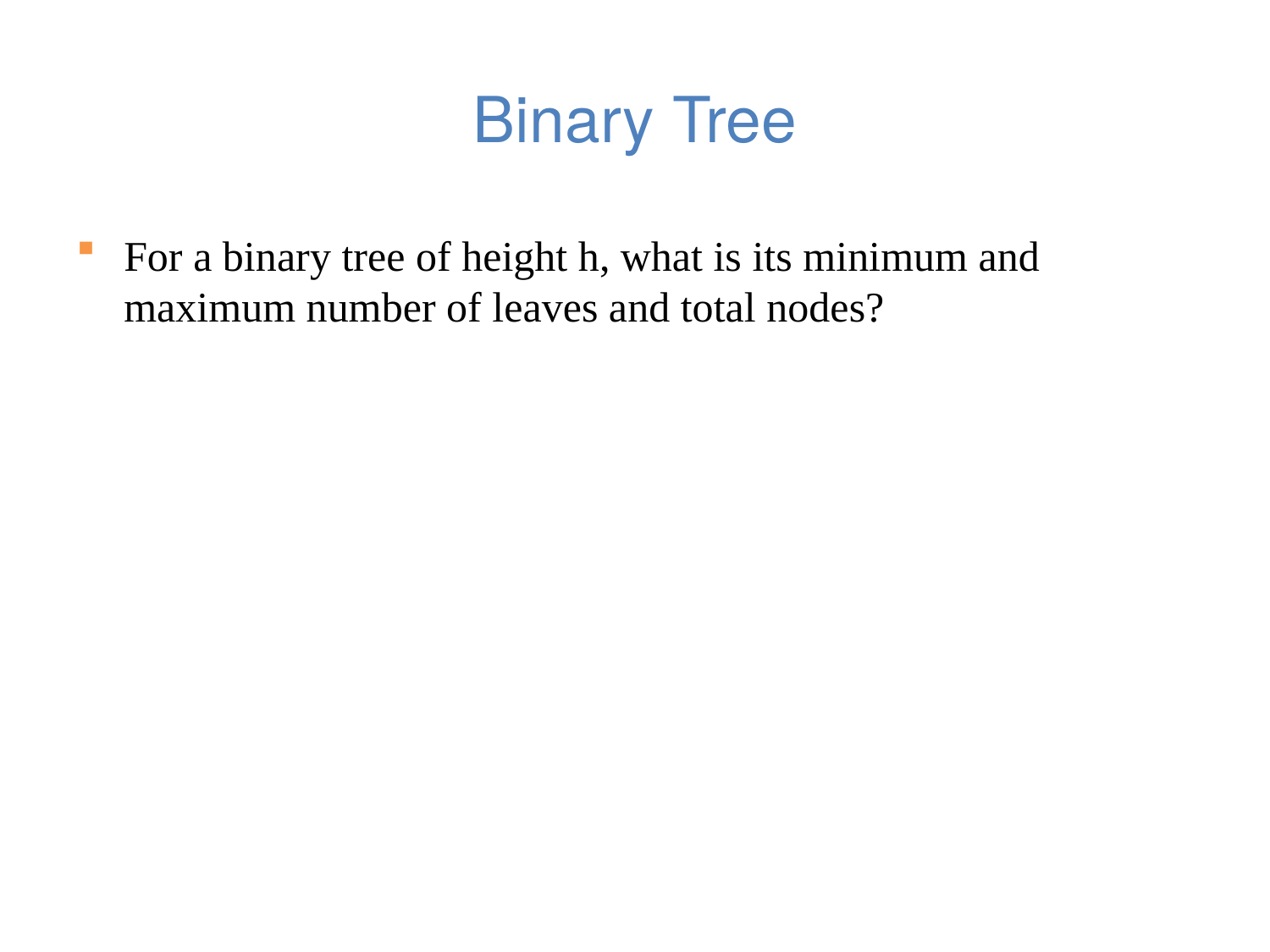

# Binary Tree
For a binary tree of height h, what is its minimum and maximum number of leaves and total nodes?